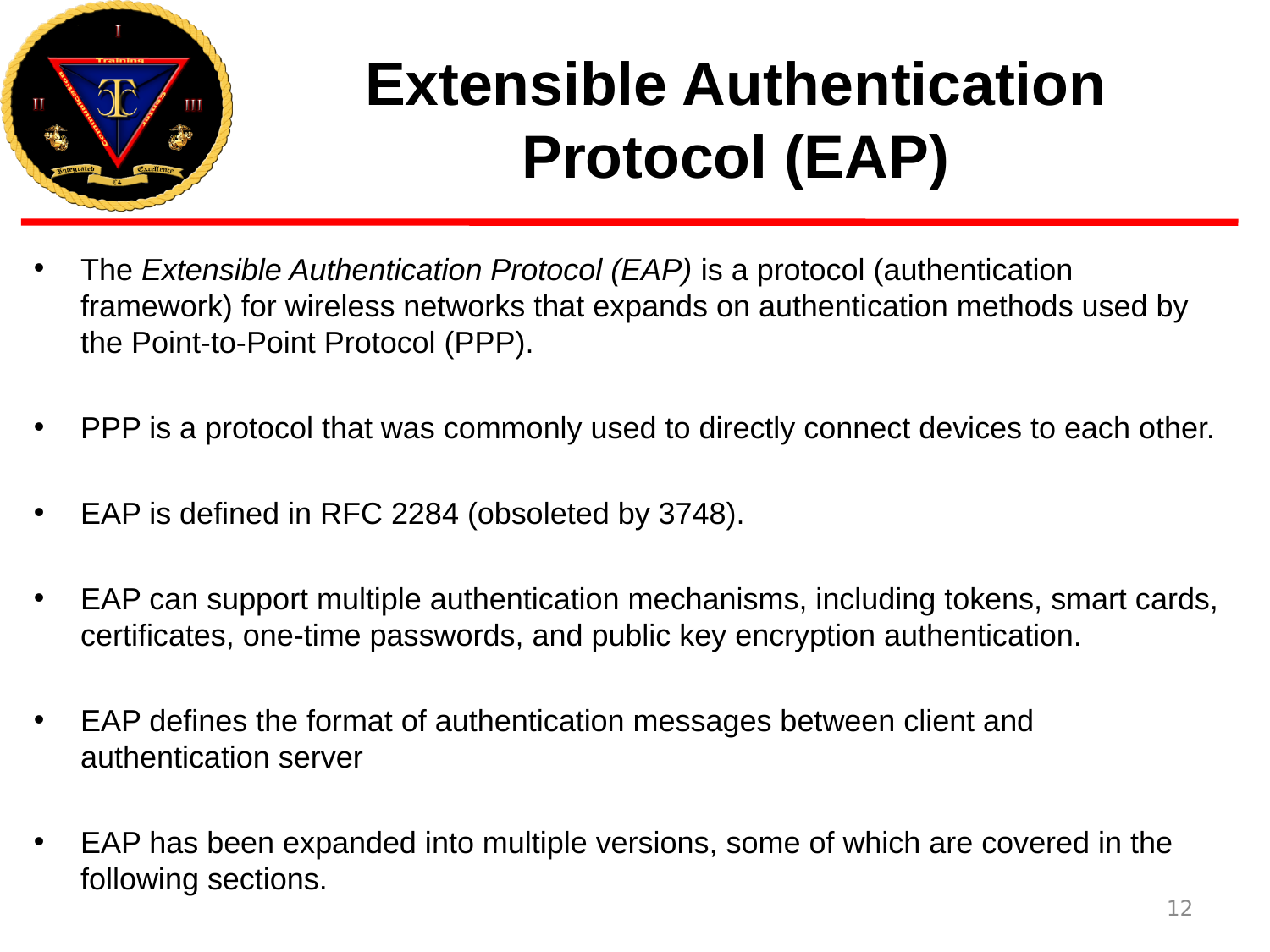

# Extensible Authentication Protocol (EAP)
The Extensible Authentication Protocol (EAP) is a protocol (authentication framework) for wireless networks that expands on authentication methods used by the Point-to-Point Protocol (PPP).

PPP is a protocol that was commonly used to directly connect devices to each other.

EAP is defined in RFC 2284 (obsoleted by 3748).

EAP can support multiple authentication mechanisms, including tokens, smart cards, certificates, one-time passwords, and public key encryption authentication.

EAP defines the format of authentication messages between client and authentication server

EAP has been expanded into multiple versions, some of which are covered in the following sections.
12